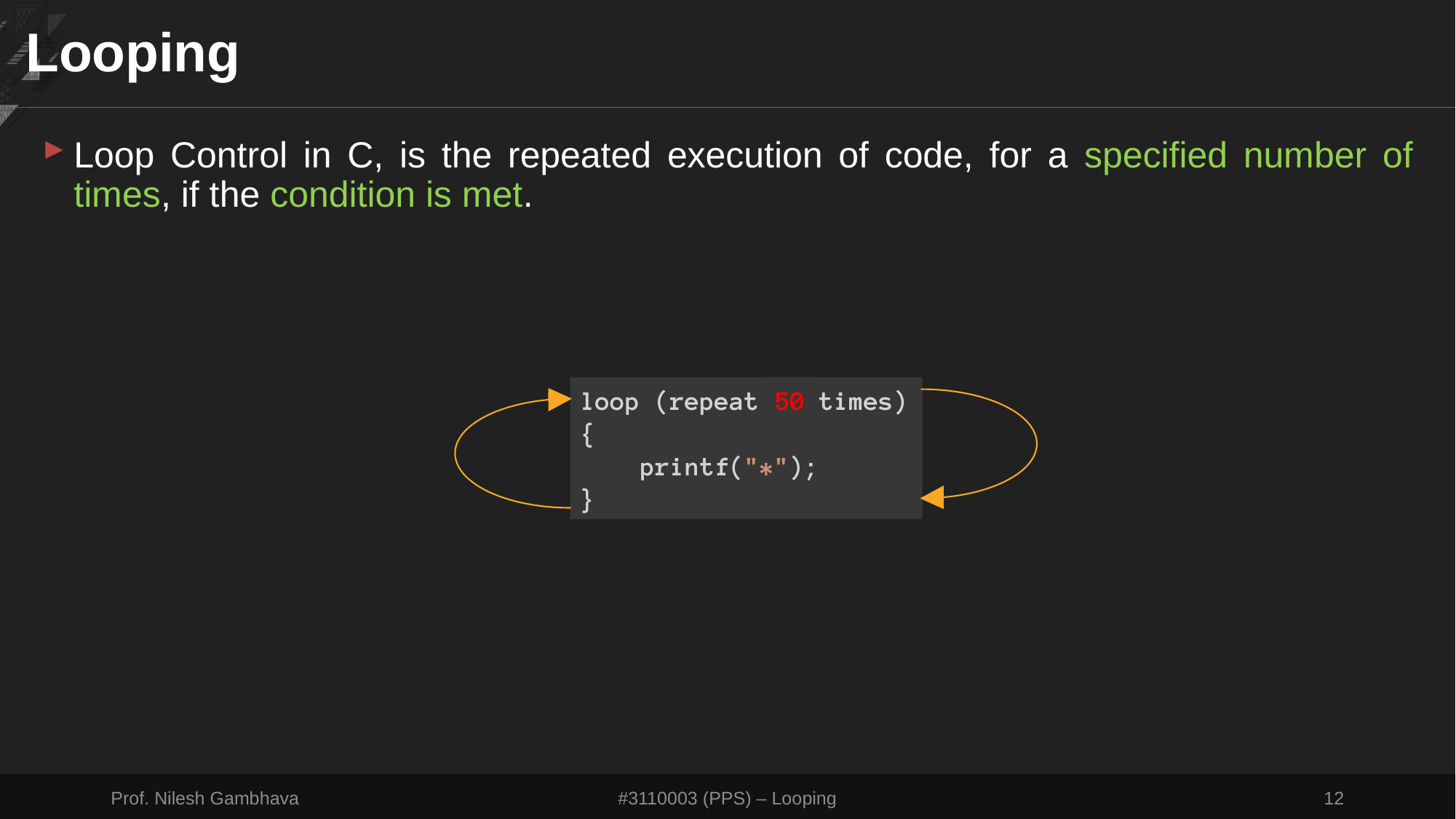

# Looping
Loop Control in C, is the repeated execution of code, for a specified number of times, if the condition is met.
50
loop (repeat 10 times)
{
    printf("*");
}